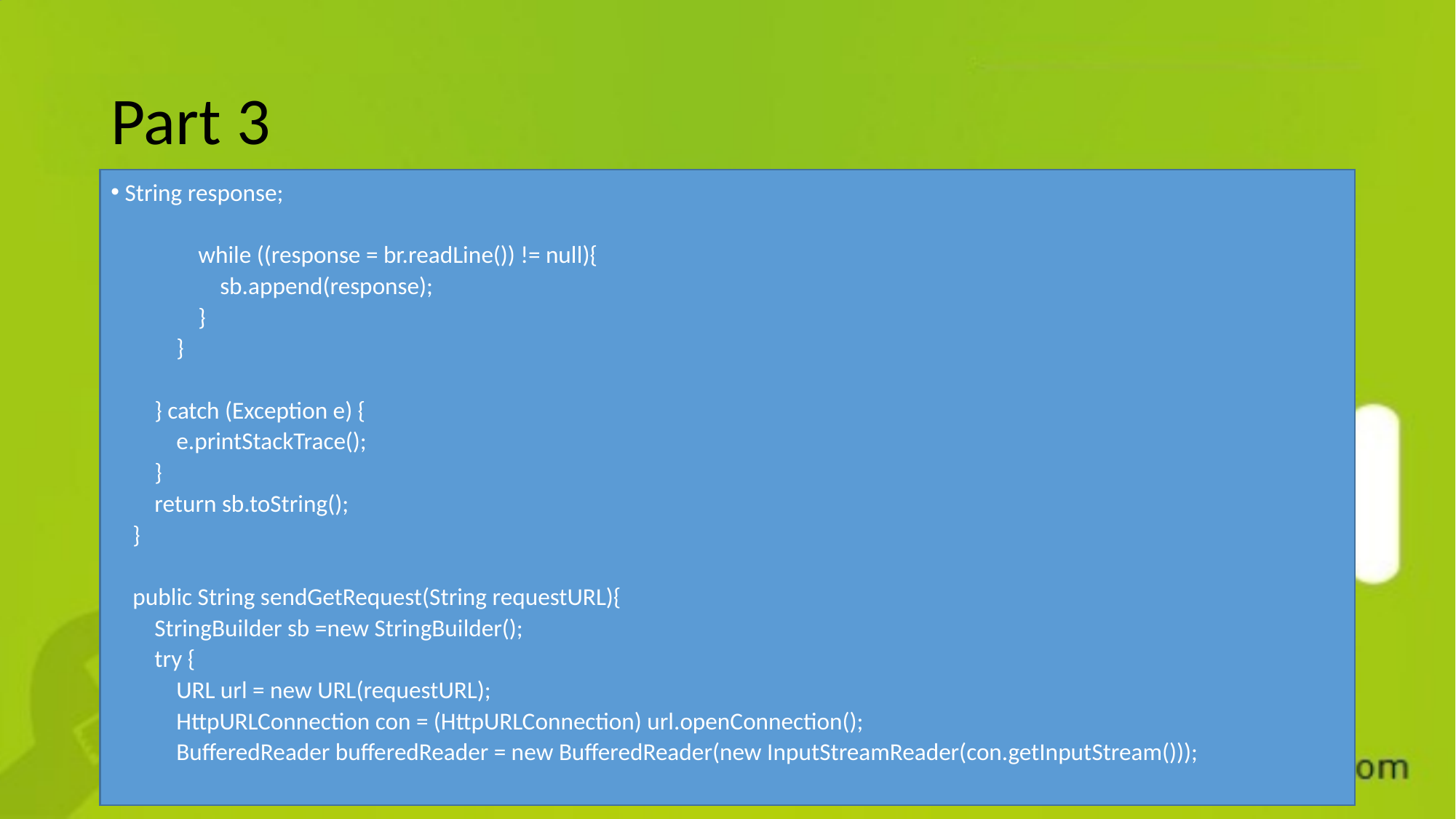

# Part 3
 String response;
                while ((response = br.readLine()) != null){
                    sb.append(response);
                }
            }
        } catch (Exception e) {
            e.printStackTrace();
        }
        return sb.toString();
    }
    public String sendGetRequest(String requestURL){
        StringBuilder sb =new StringBuilder();
        try {
            URL url = new URL(requestURL);
            HttpURLConnection con = (HttpURLConnection) url.openConnection();
            BufferedReader bufferedReader = new BufferedReader(new InputStreamReader(con.getInputStream()));